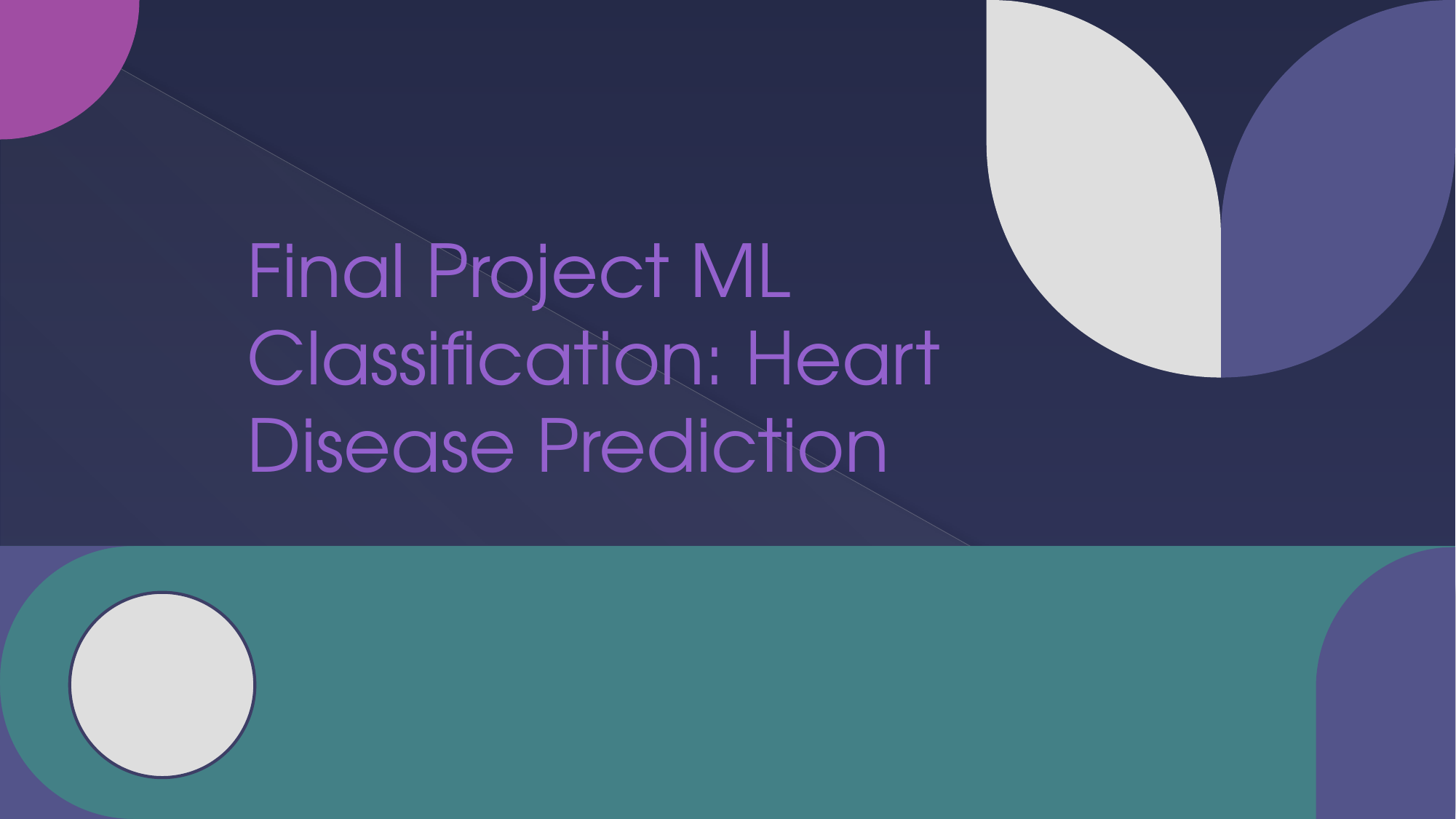

# Final Project ML Classification: Heart Disease Prediction